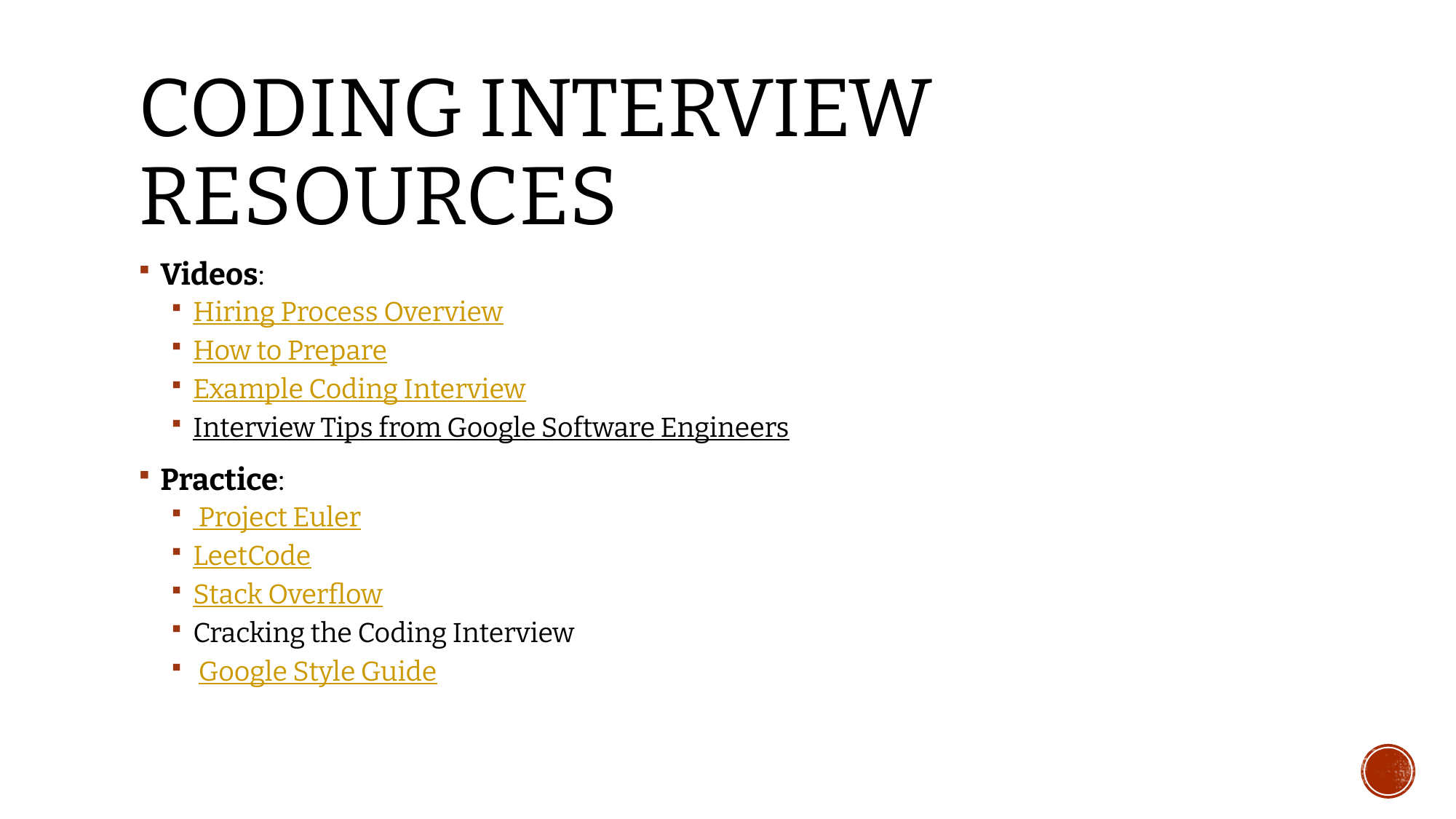

# Coding Interview Resources
Videos:
Hiring Process Overview
How to Prepare
Example Coding Interview
Interview Tips from Google Software Engineers
Practice:
 Project Euler
LeetCode
Stack Overflow
Cracking the Coding Interview
 Google Style Guide